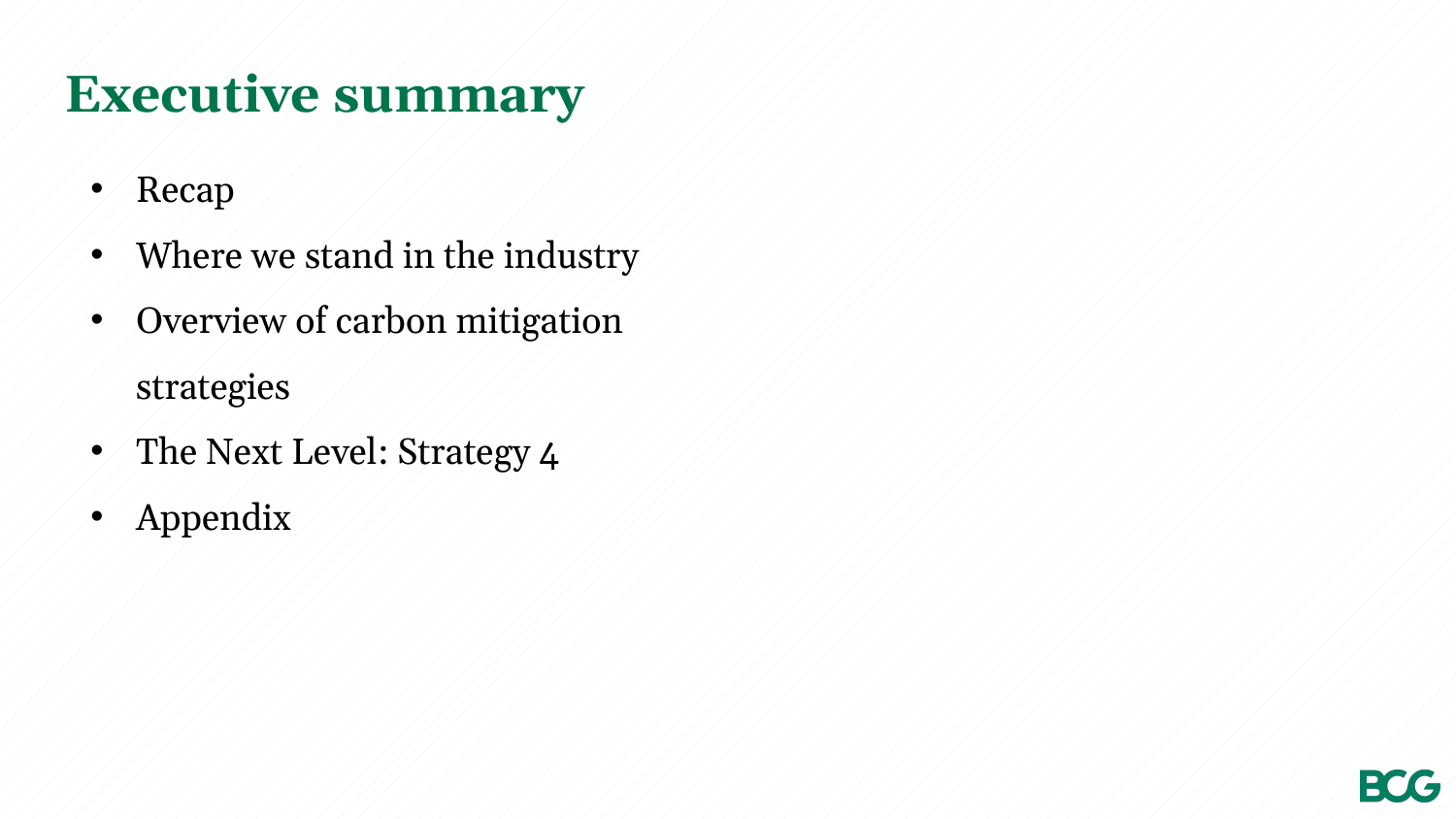

Executive summary
Recap
Where we stand in the industry
Overview of carbon mitigation strategies
The Next Level: Strategy 4
Appendix